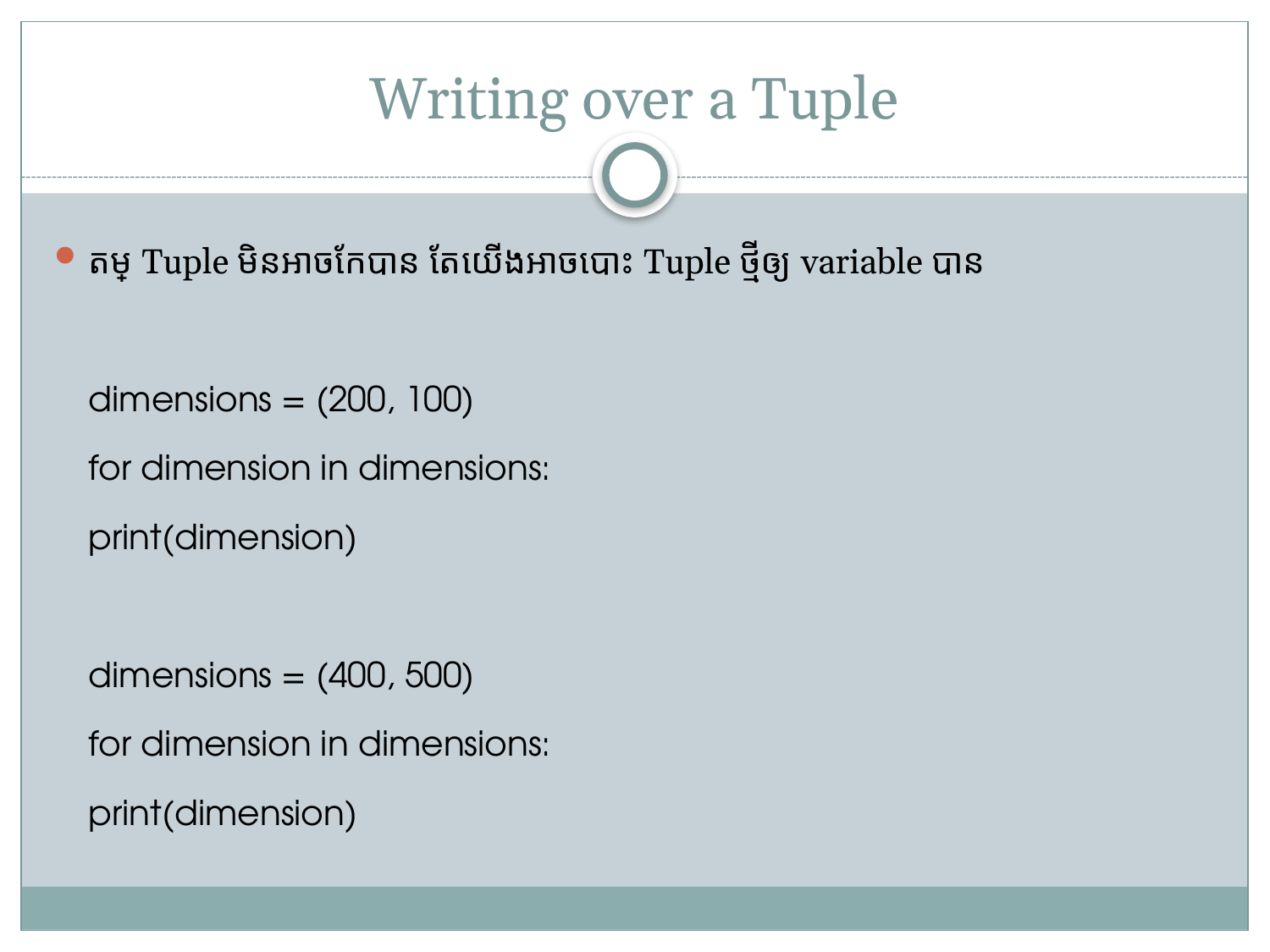

# Writing over a Tuple
តម្លៃ Tuple មិនអាចកែបាន តែយើងអាចបោះ Tuple ថ្មីឲ្យ variable បាន

	dimensions = (200, 100)
	for dimension in dimensions:
		print(dimension)

	dimensions = (400, 500)
	for dimension in dimensions:
		print(dimension)